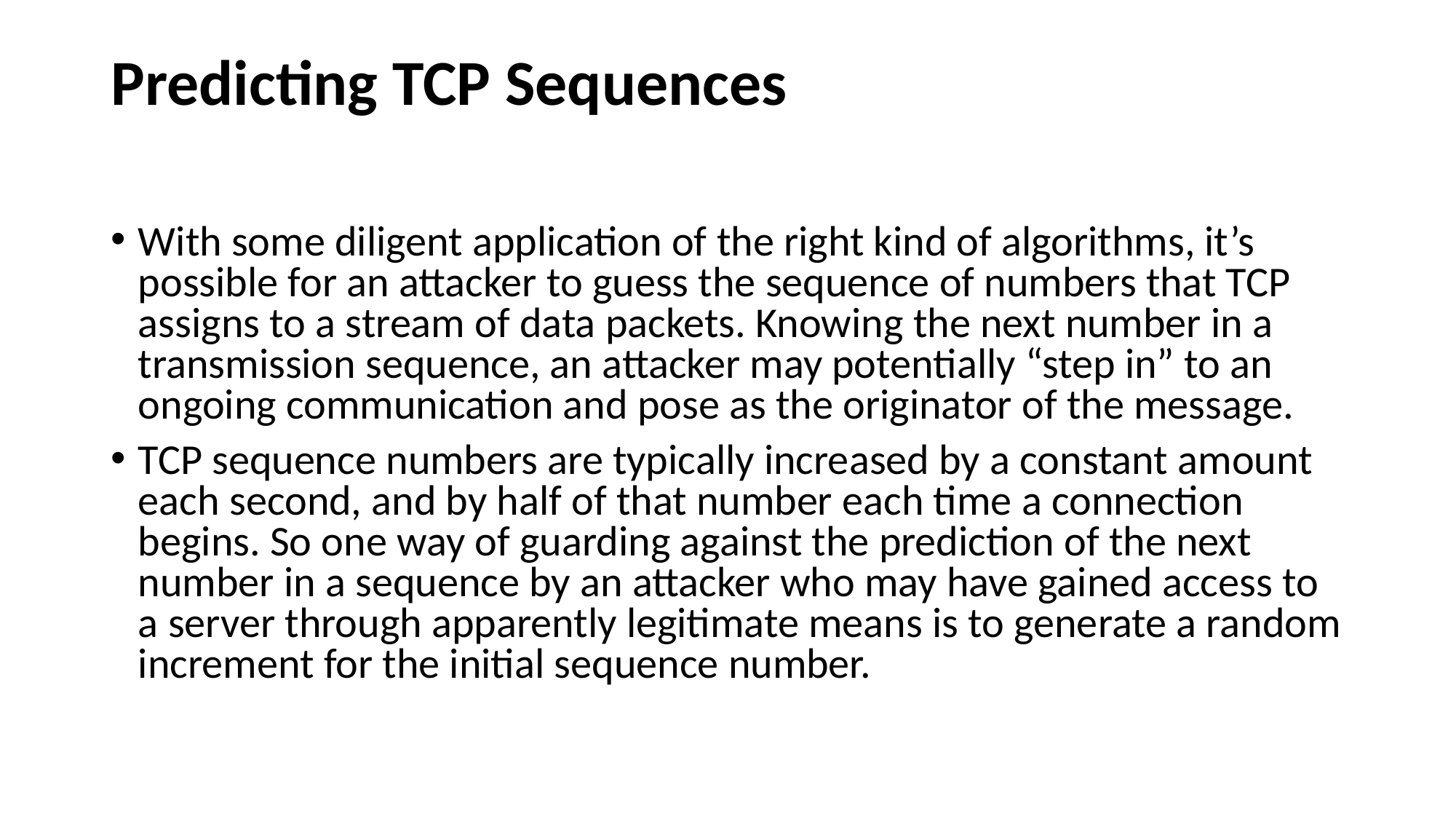

# Predicting TCP Sequences
With some diligent application of the right kind of algorithms, it’s possible for an attacker to guess the sequence of numbers that TCP assigns to a stream of data packets. Knowing the next number in a transmission sequence, an attacker may potentially “step in” to an ongoing communication and pose as the originator of the message.
TCP sequence numbers are typically increased by a constant amount each second, and by half of that number each time a connection begins. So one way of guarding against the prediction of the next number in a sequence by an attacker who may have gained access to a server through apparently legitimate means is to generate a random increment for the initial sequence number.